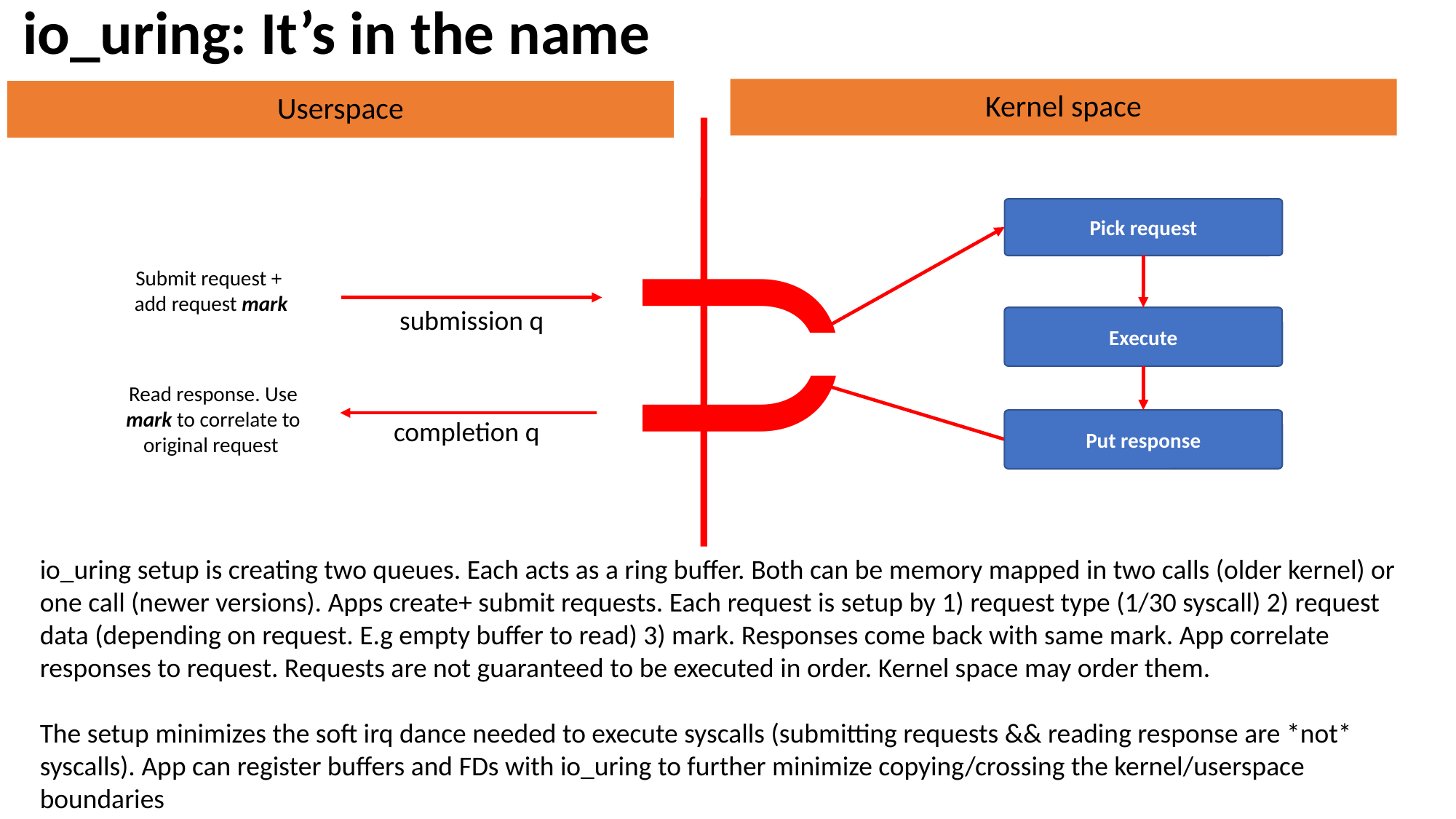

io_uring: It’s in the name
Kernel space
Userspace
U
Pick request
Submit request +
add request mark
submission q
Execute

Read response. Use mark to correlate to original request
completion q
Put response
io_uring setup is creating two queues. Each acts as a ring buffer. Both can be memory mapped in two calls (older kernel) or one call (newer versions). Apps create+ submit requests. Each request is setup by 1) request type (1/30 syscall) 2) request data (depending on request. E.g empty buffer to read) 3) mark. Responses come back with same mark. App correlate responses to request. Requests are not guaranteed to be executed in order. Kernel space may order them.

The setup minimizes the soft irq dance needed to execute syscalls (submitting requests && reading response are *not* syscalls). App can register buffers and FDs with io_uring to further minimize copying/crossing the kernel/userspace boundaries